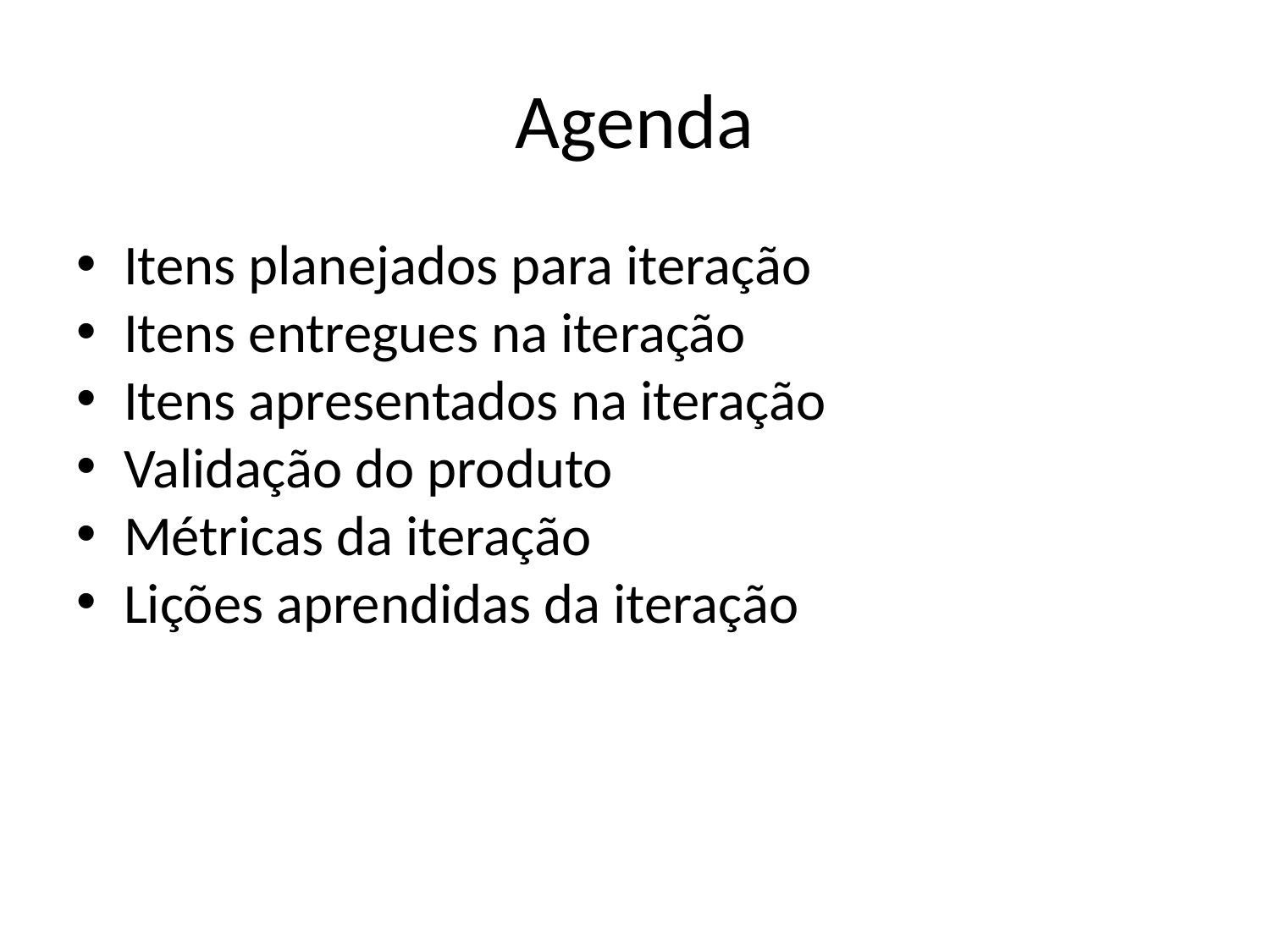

Agenda
Itens planejados para iteração
Itens entregues na iteração
Itens apresentados na iteração
Validação do produto
Métricas da iteração
Lições aprendidas da iteração